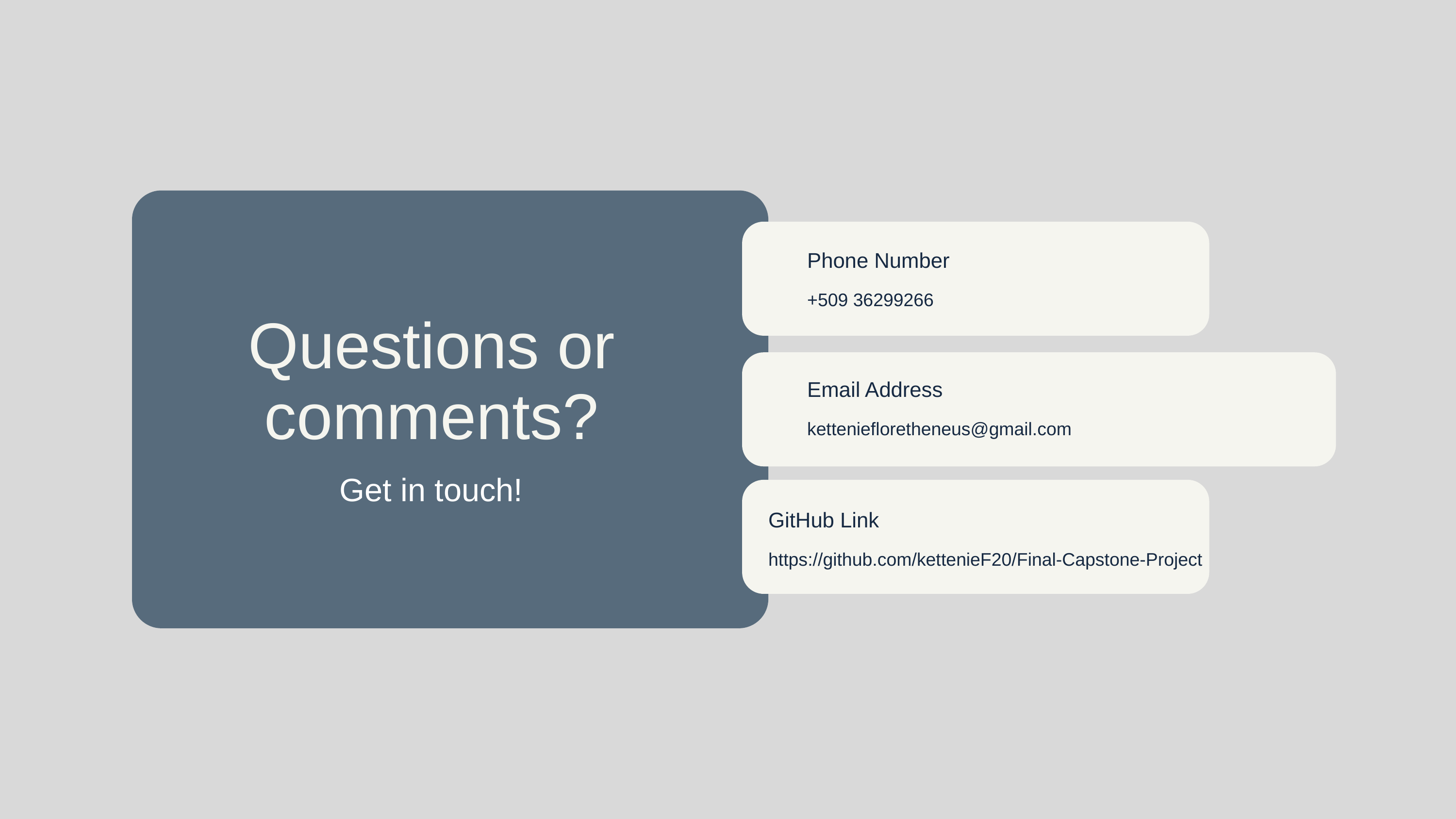

Questions or comments?
Get in touch!

Phone Number
+509 36299266

Email Address
ketteniefloretheneus@gmail.com

GitHub Link
https://github.com/kettenieF20/Final-Capstone-Project